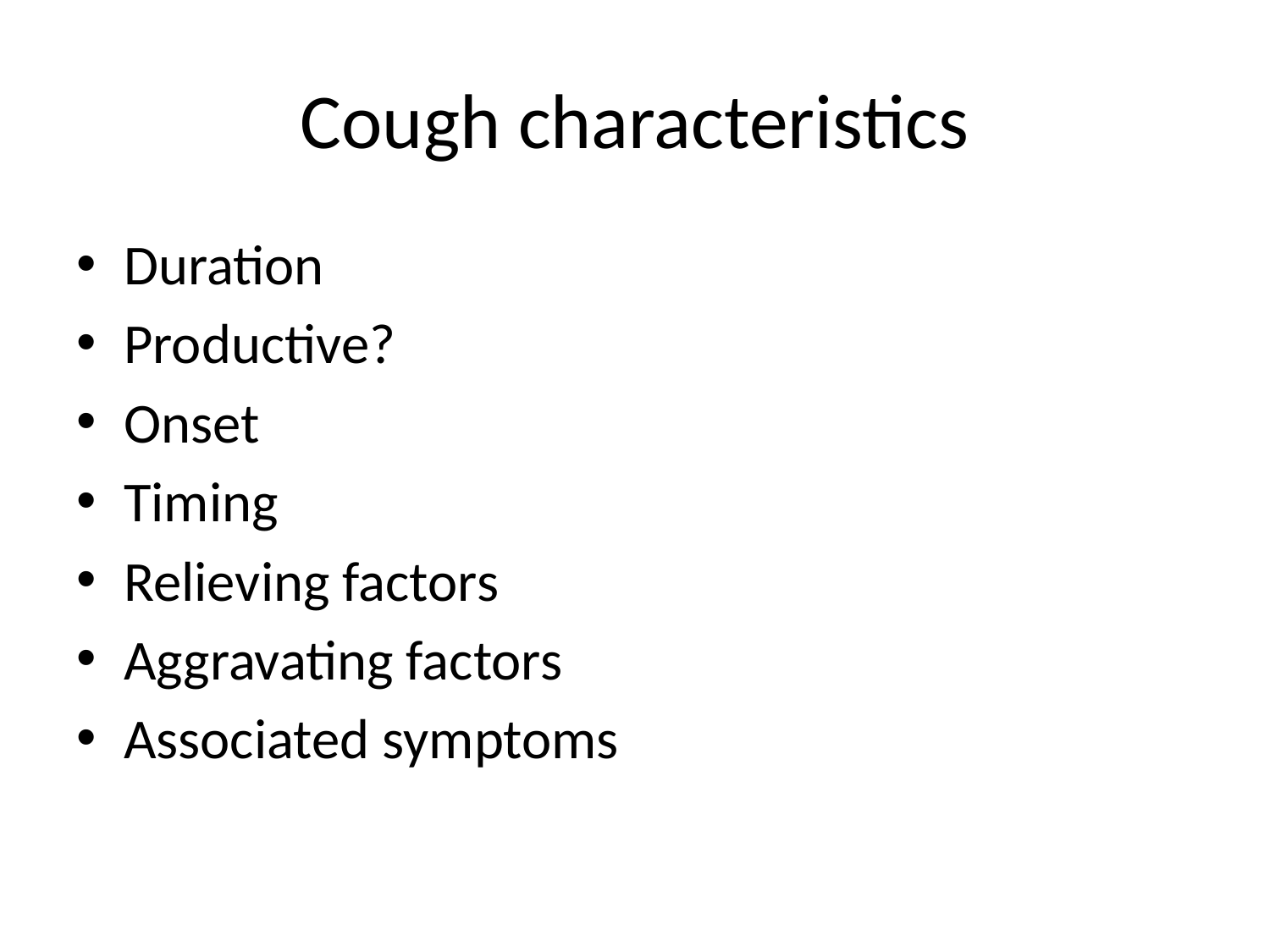

# Cough characteristics
Duration
Productive?
Onset
Timing
Relieving factors
Aggravating factors
Associated symptoms